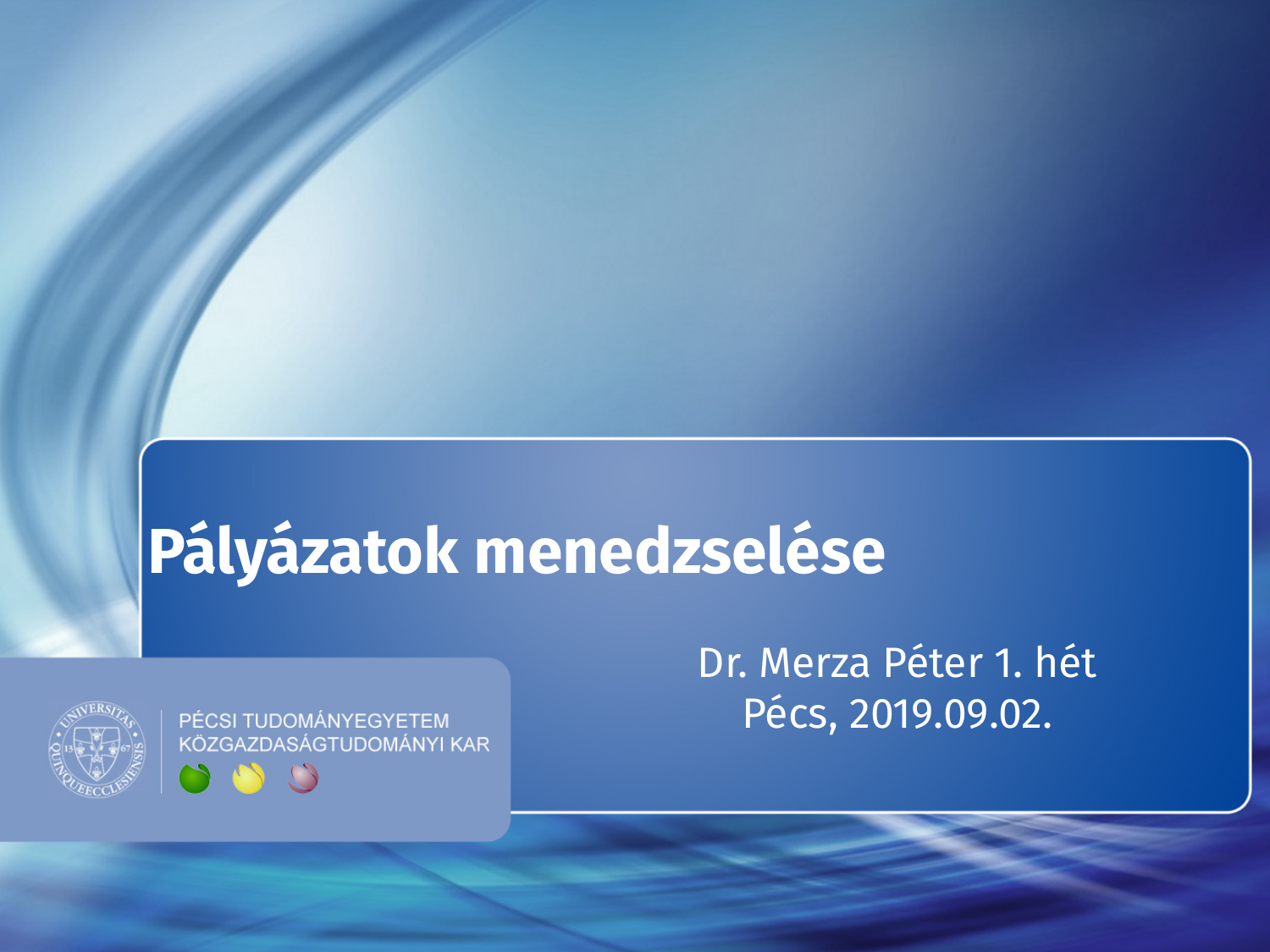

Pályázatok menedzselése
# Dr. Merza Péter 1. hét Pécs, 2019.09.02.